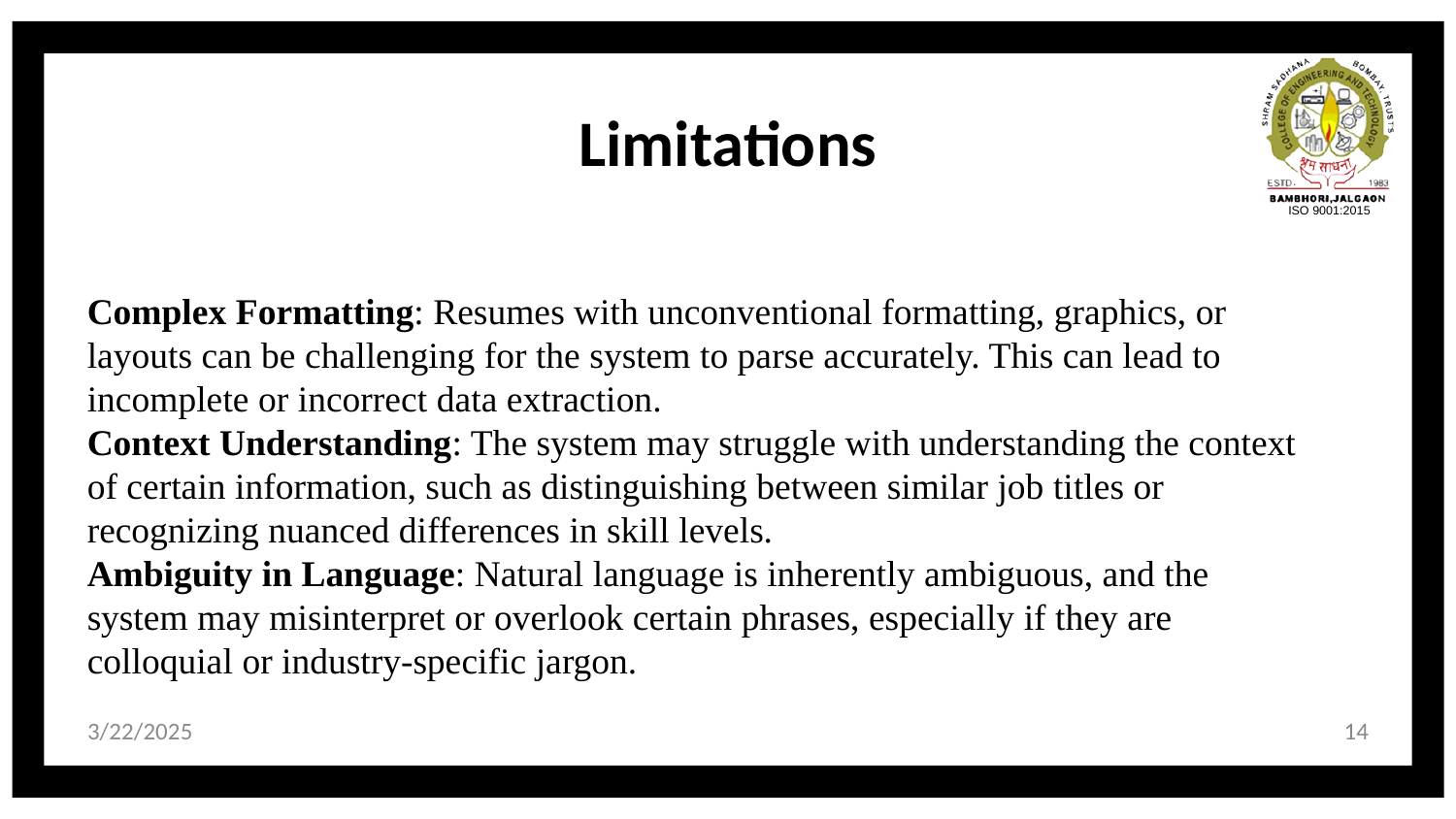

# Limitations

Complex Formatting: Resumes with unconventional formatting, graphics, or layouts can be challenging for the system to parse accurately. This can lead to incomplete or incorrect data extraction.
Context Understanding: The system may struggle with understanding the context of certain information, such as distinguishing between similar job titles or recognizing nuanced differences in skill levels.
Ambiguity in Language: Natural language is inherently ambiguous, and the system may misinterpret or overlook certain phrases, especially if they are colloquial or industry-specific jargon.

3/22/2025
14